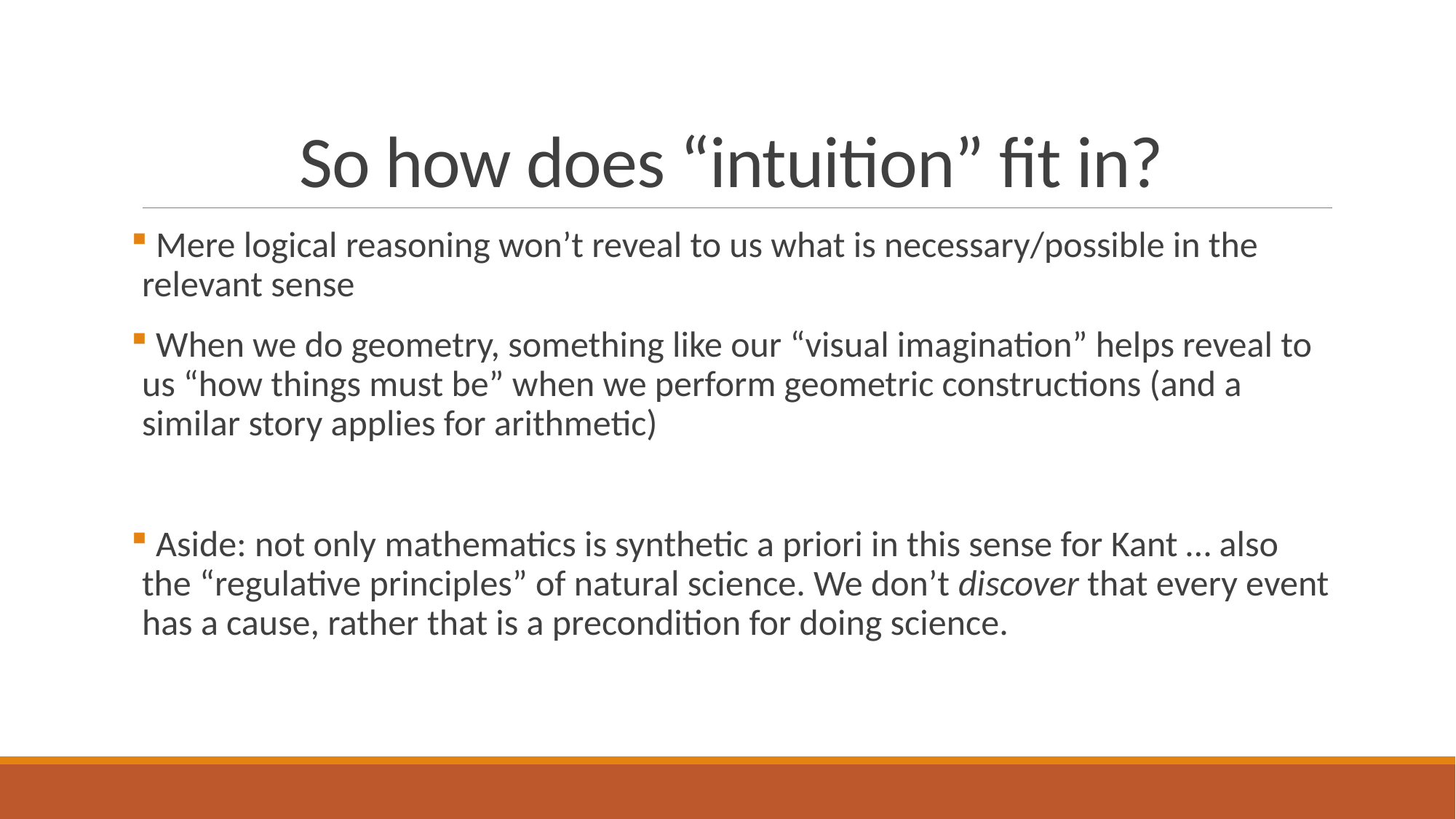

# So how does “intuition” fit in?
 Mere logical reasoning won’t reveal to us what is necessary/possible in the relevant sense
 When we do geometry, something like our “visual imagination” helps reveal to us “how things must be” when we perform geometric constructions (and a similar story applies for arithmetic)

 Aside: not only mathematics is synthetic a priori in this sense for Kant … also the “regulative principles” of natural science. We don’t discover that every event has a cause, rather that is a precondition for doing science.